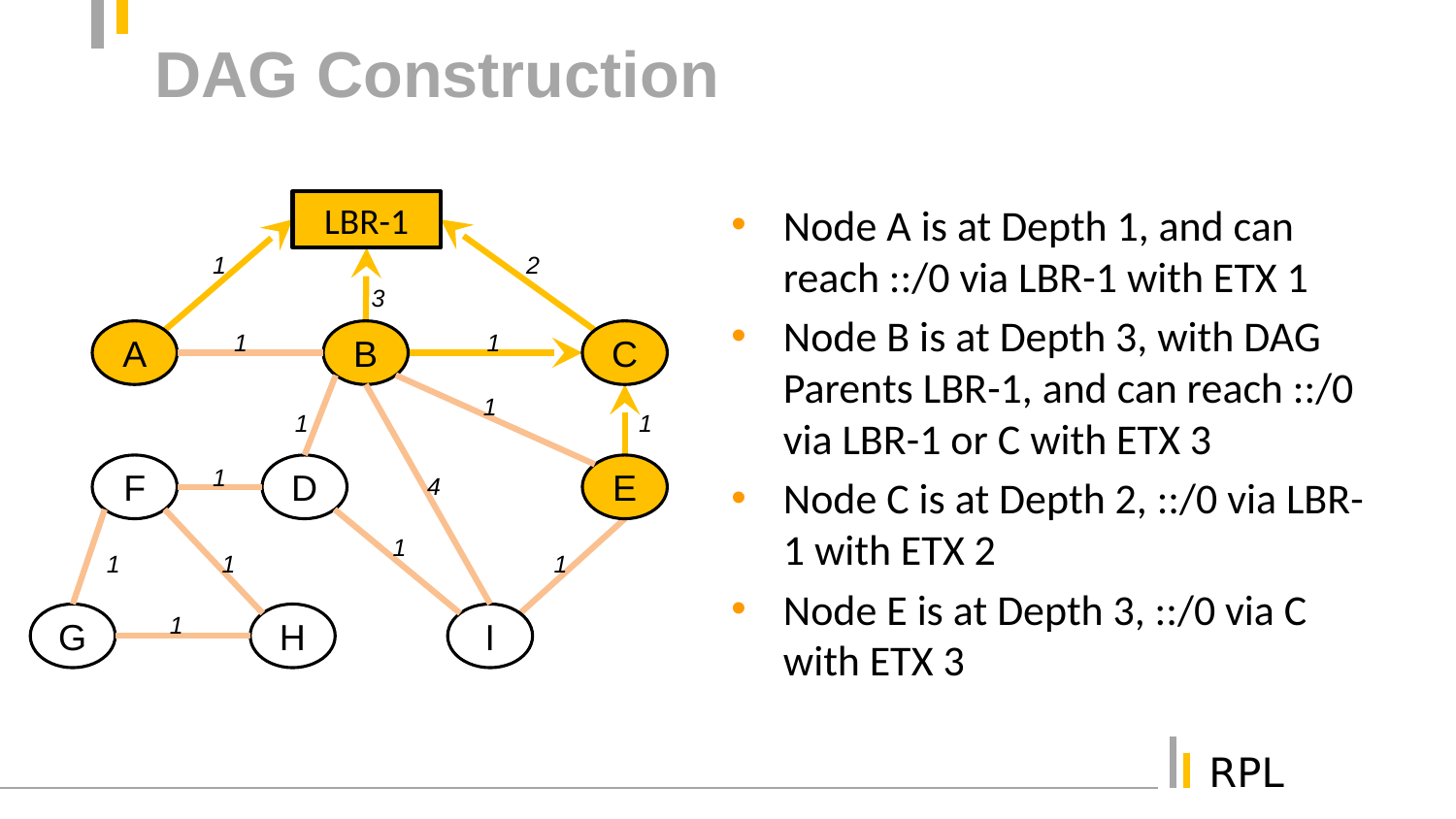

# DAG Construction
LBR-1
Node A is at Depth 1, and can reach ::/0 via LBR-1 with ETX 1
Node B is at Depth 3, with DAG Parents LBR-1, and can reach ::/0 via LBR-1 or C with ETX 3
Node C is at Depth 2, ::/0 via LBR-1 with ETX 2
Node E is at Depth 3, ::/0 via C with ETX 3

1
2
3
A
1
B
1
C
1
1
1
F
1
D
E
4
1
1
1
1
1
G
H
I